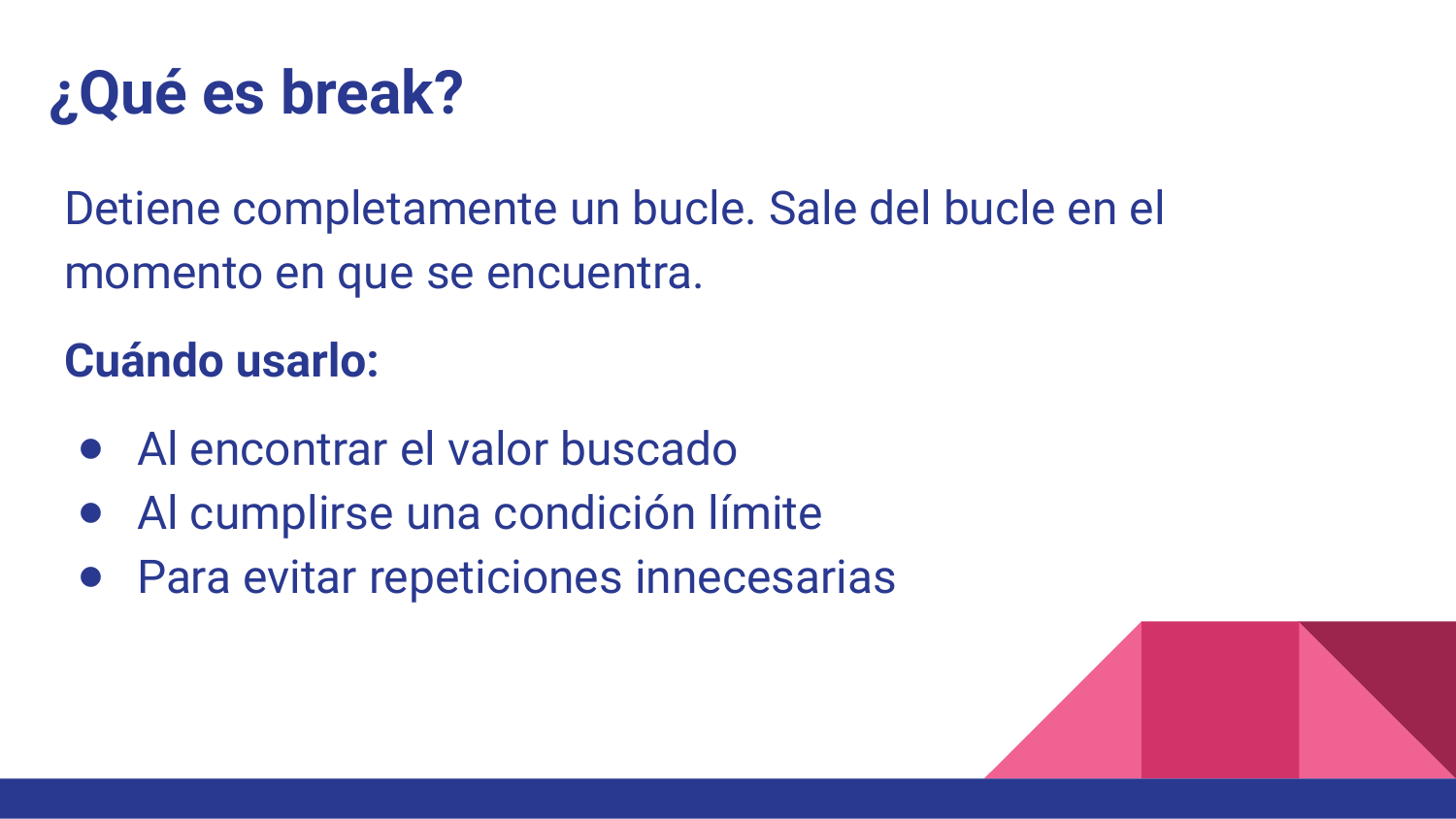

# ¿Qué es break?
Detiene completamente un bucle. Sale del bucle en el momento en que se encuentra.
Cuándo usarlo:
Al encontrar el valor buscado
Al cumplirse una condición límite
Para evitar repeticiones innecesarias